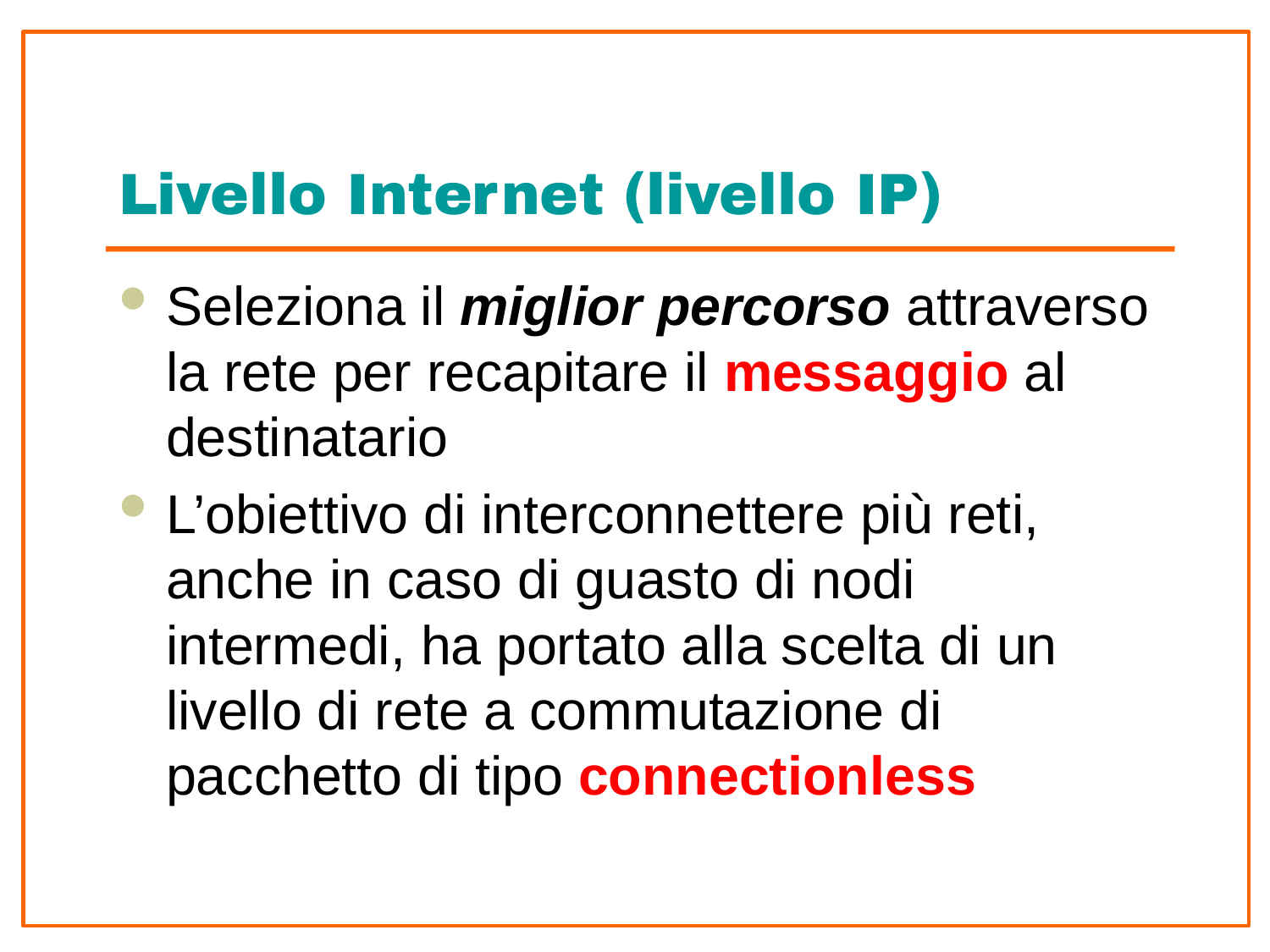

# Livello Internet (livello IP)
Seleziona il miglior percorso attraverso la rete per recapitare il messaggio al destinatario
L’obiettivo di interconnettere più reti, anche in caso di guasto di nodi intermedi, ha portato alla scelta di un livello di rete a commutazione di pacchetto di tipo connectionless